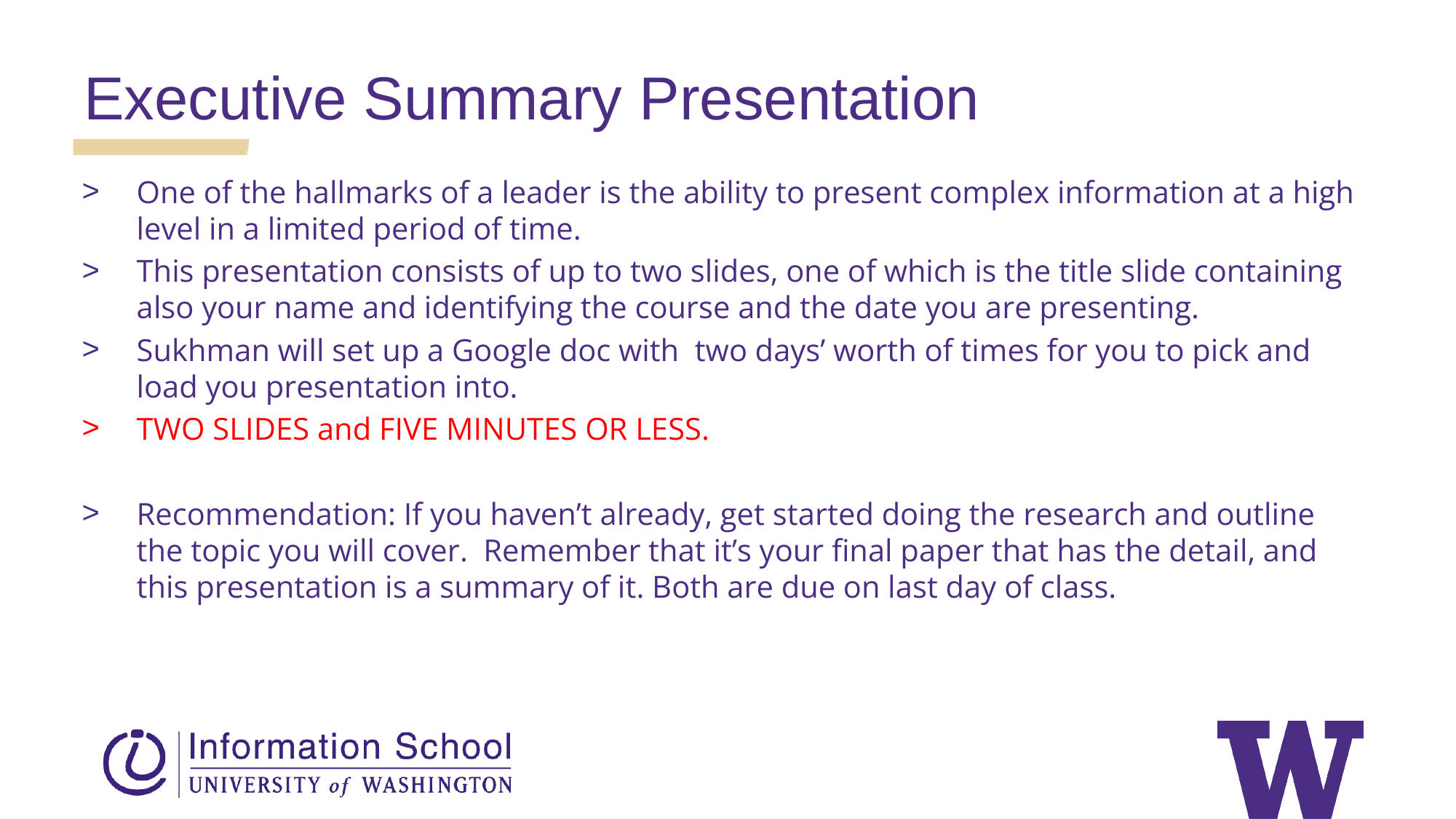

Executive Summary Presentation
One of the hallmarks of a leader is the ability to present complex information at a high level in a limited period of time.
This presentation consists of up to two slides, one of which is the title slide containing also your name and identifying the course and the date you are presenting.
Sukhman will set up a Google doc with  two days’ worth of times for you to pick and load you presentation into.
TWO SLIDES and FIVE MINUTES OR LESS.

Recommendation: If you haven’t already, get started doing the research and outline the topic you will cover.  Remember that it’s your final paper that has the detail, and this presentation is a summary of it. Both are due on last day of class.